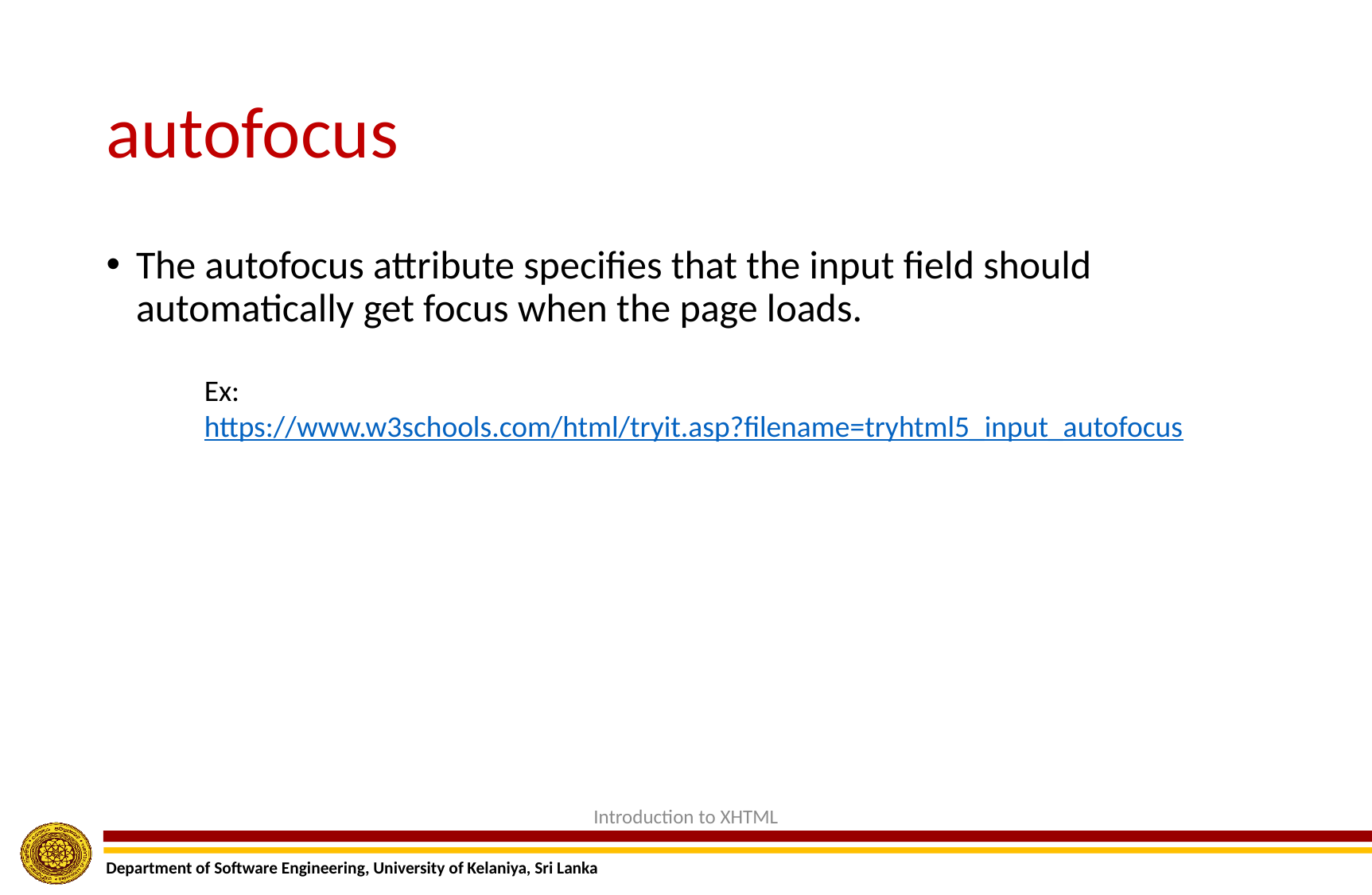

# autofocus
The autofocus attribute specifies that the input field should automatically get focus when the page loads.
Ex:
https://www.w3schools.com/html/tryit.asp?filename=tryhtml5_input_autofocus

Introduction to XHTML